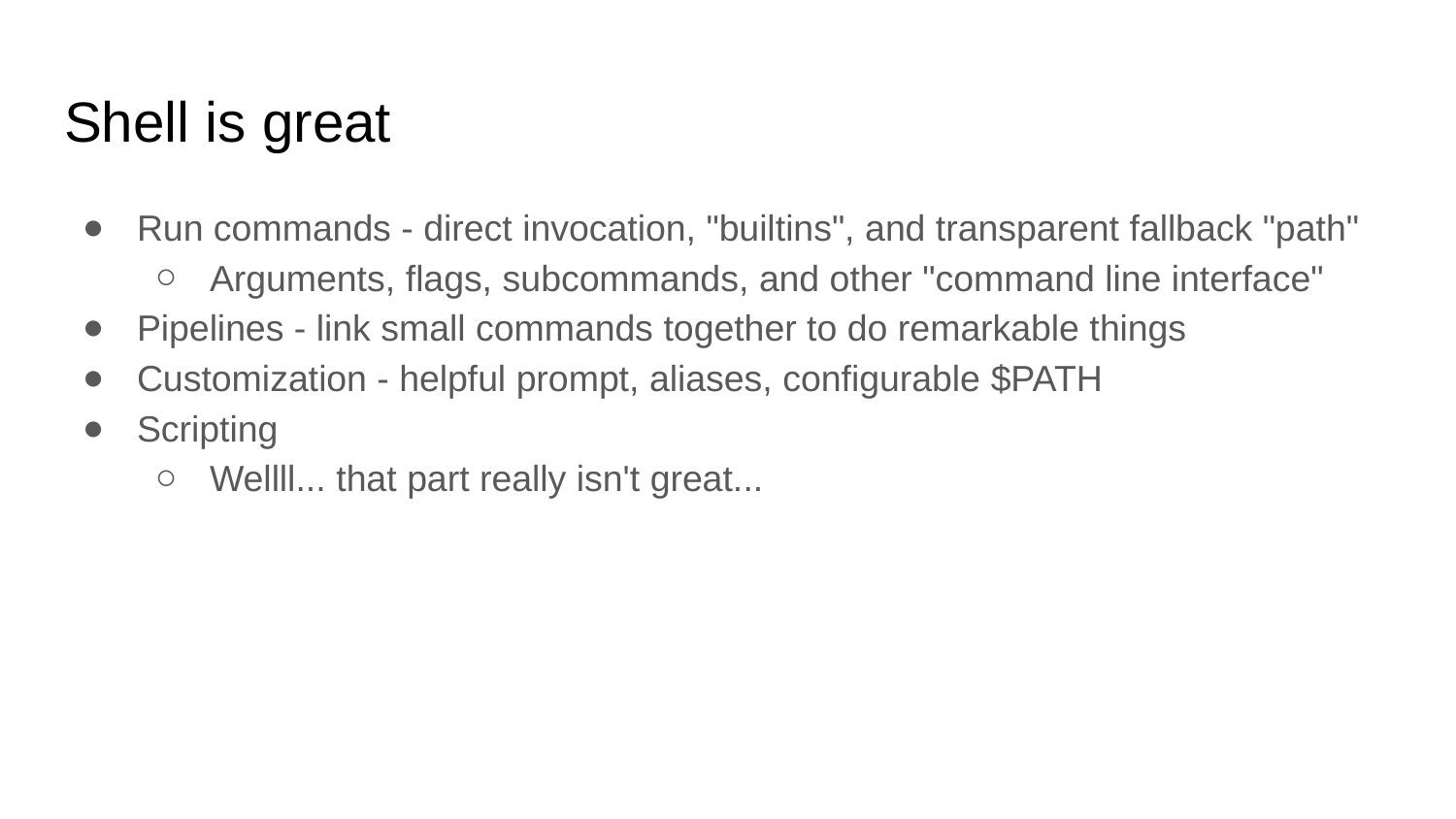

# Shell is great
Run commands - direct invocation, "builtins", and transparent fallback "path"
Arguments, flags, subcommands, and other "command line interface"
Pipelines - link small commands together to do remarkable things
Customization - helpful prompt, aliases, configurable $PATH
Scripting
Wellll... that part really isn't great...